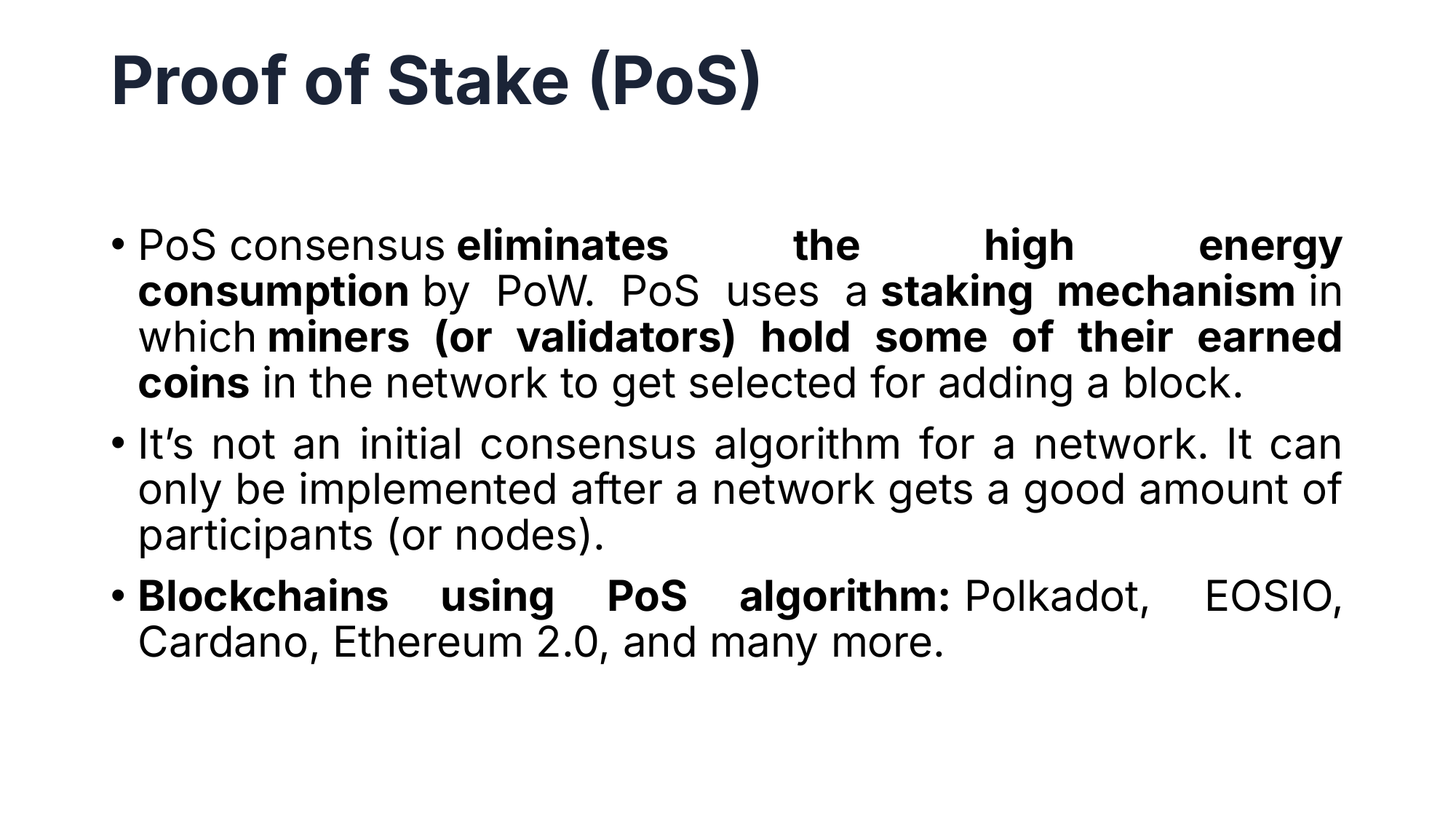

# Proof of Stake (PoS)
PoS consensus eliminates the high energy consumption by PoW. PoS uses a staking mechanism in which miners (or validators) hold some of their earned coins in the network to get selected for adding a block.
It’s not an initial consensus algorithm for a network. It can only be implemented after a network gets a good amount of participants (or nodes).
Blockchains using PoS algorithm: Polkadot, EOSIO, Cardano, Ethereum 2.0, and many more.